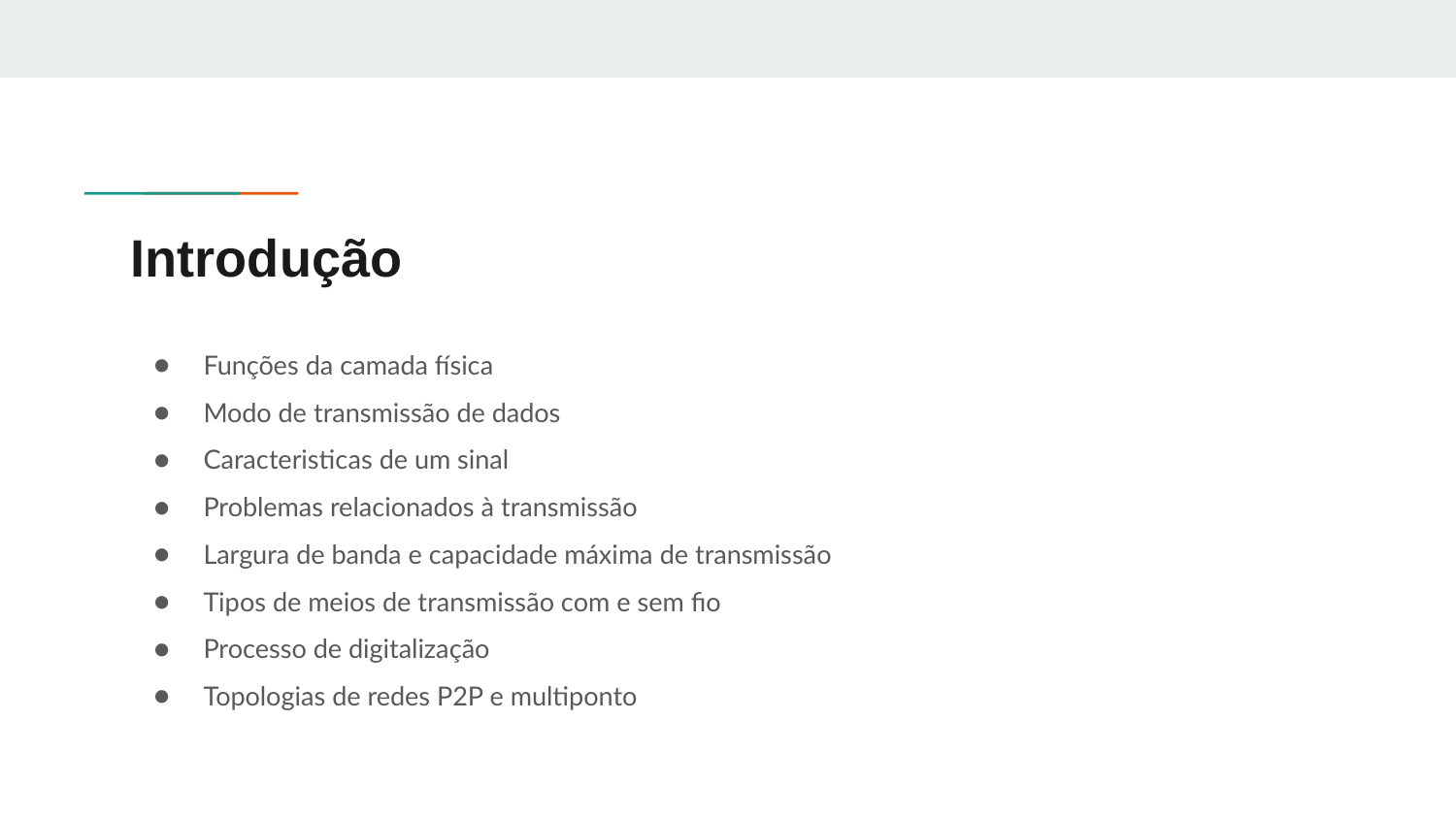

# Introdução
Funções da camada física
Modo de transmissão de dados
Caracteristicas de um sinal
Problemas relacionados à transmissão
Largura de banda e capacidade máxima de transmissão
Tipos de meios de transmissão com e sem fio
Processo de digitalização
Topologias de redes P2P e multiponto